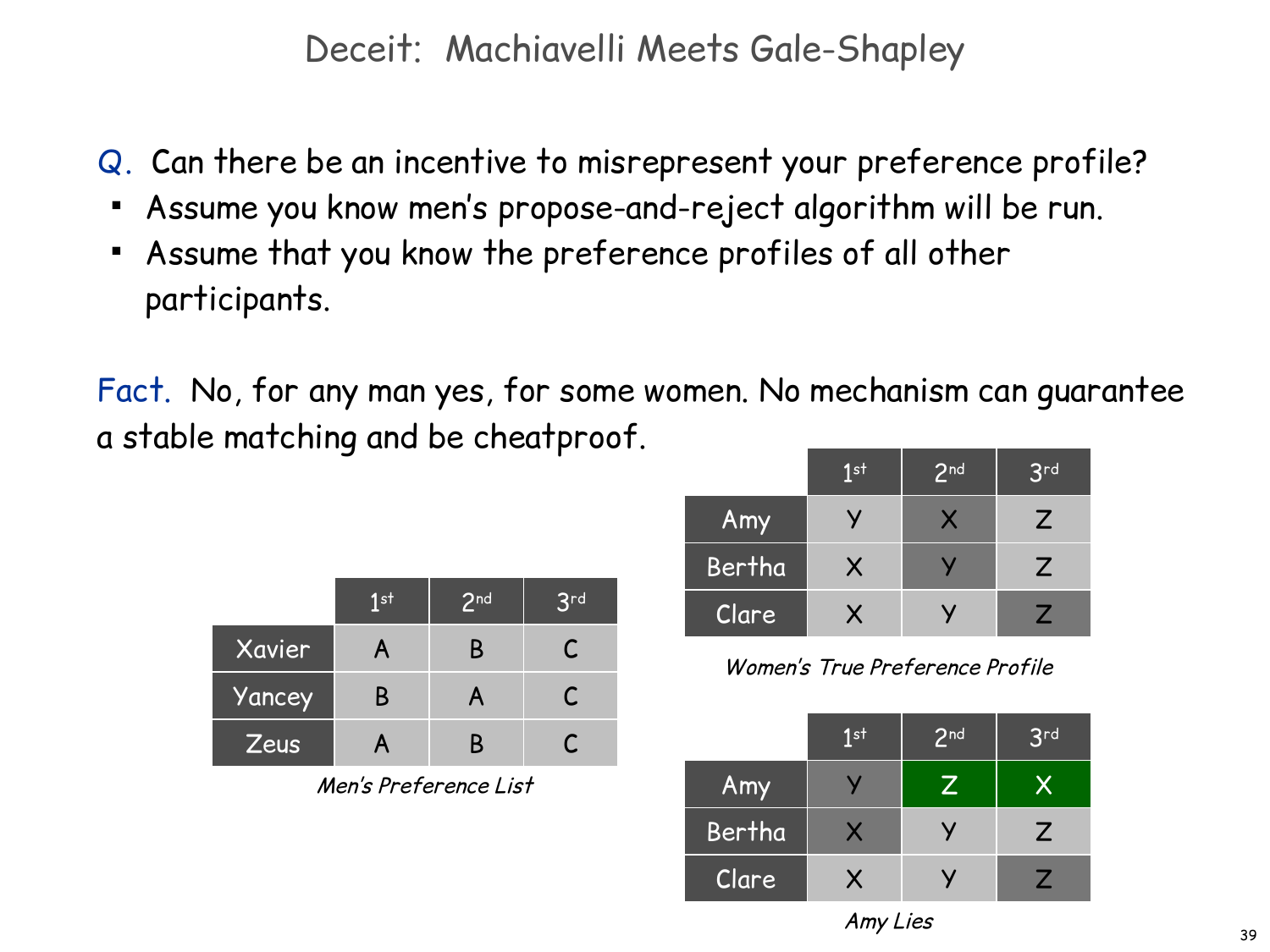

# Deceit:  Machiavelli Meets Gale-Shapley
Q.  Can there be an incentive to misrepresent your preference profile?
Assume you know men’s propose-and-reject algorithm will be run.
Assume that you know the preference profiles of all other participants.

Fact.  No, for any man yes, for some women. No mechanism can guarantee a stable matching and be cheatproof.
1st
2nd
3rd
Amy
Y
X
Z
Bertha
X
Y
Z
1st
2nd
3rd
Clare
X
Y
Z
Xavier
A
B
C
Women’s True Preference Profile
Yancey
B
A
C
1st
2nd
3rd
Zeus
A
B
C
Amy
Y
Z
X
Men’s Preference List
Bertha
X
Y
Z
Clare
X
Y
Z
Amy Lies
39